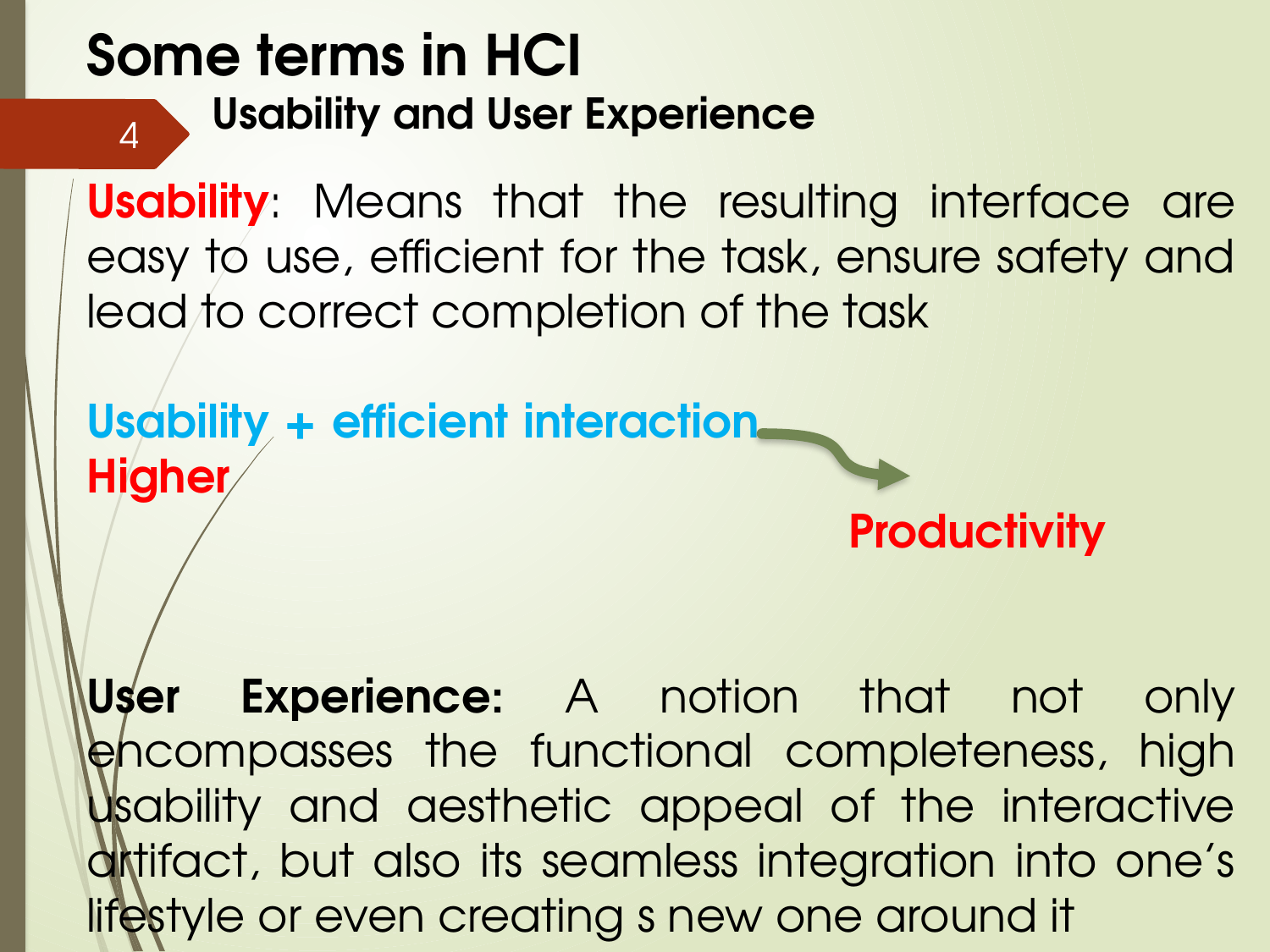

Some terms in HCI
Usability and User Experience
4
Usability: Means that the resulting interface are easy to use, efficient for the task, ensure safety and lead to correct completion of the task

Usability + efficient interaction 				Higher    														Productivity

User Experience: A notion that not only encompasses the functional completeness, high usability and aesthetic appeal of the interactive artifact, but also its seamless integration into one’s lifestyle or even creating s new one around it